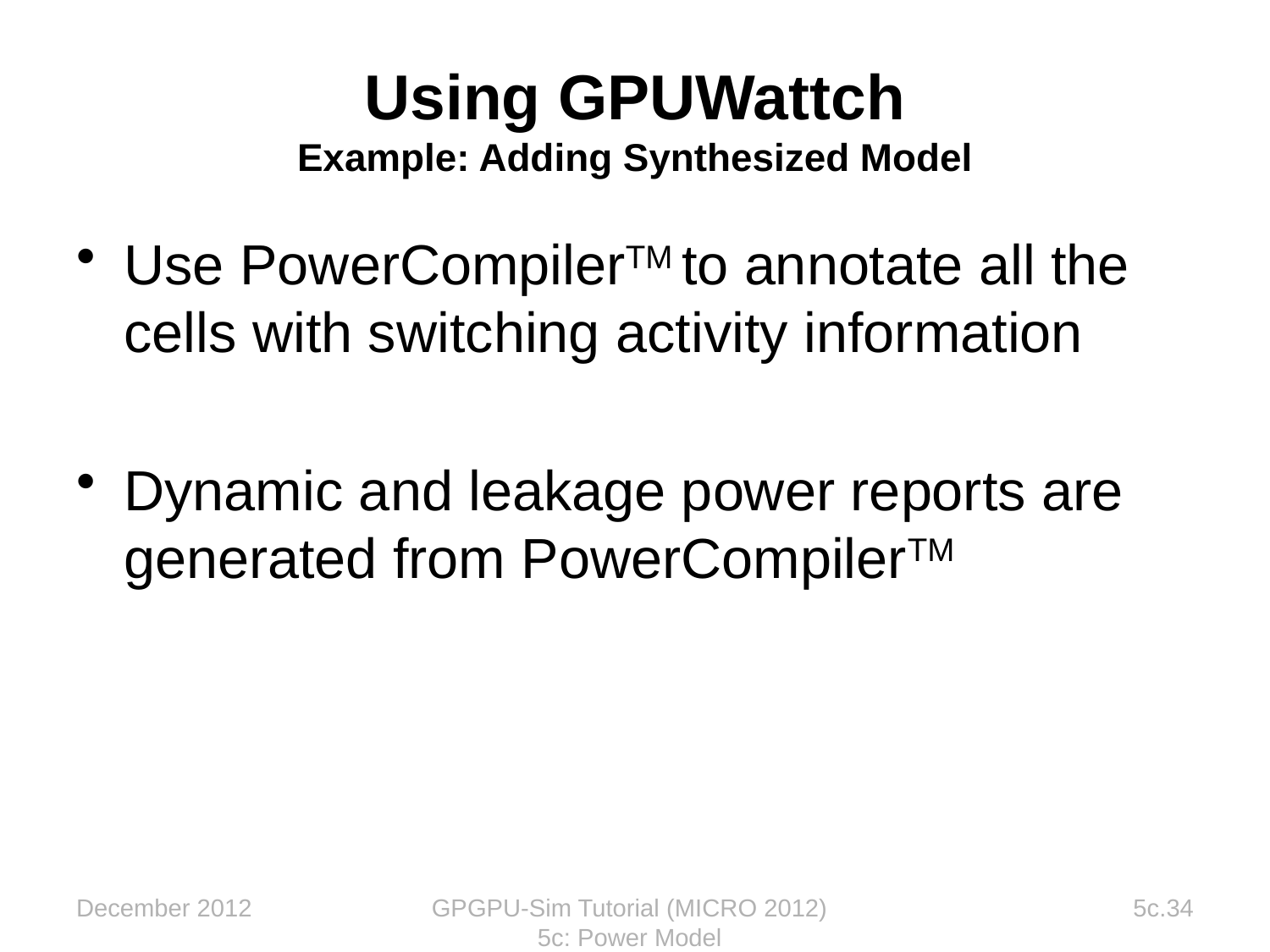

# Using GPUWattch Example: Adding Synthesized Model
Use PowerCompilerTM to annotate all the cells with switching activity information

Dynamic and leakage power reports are generated from PowerCompilerTM
December 2012
GPGPU-Sim Tutorial (MICRO 2012) 5c: Power Model
5c.34